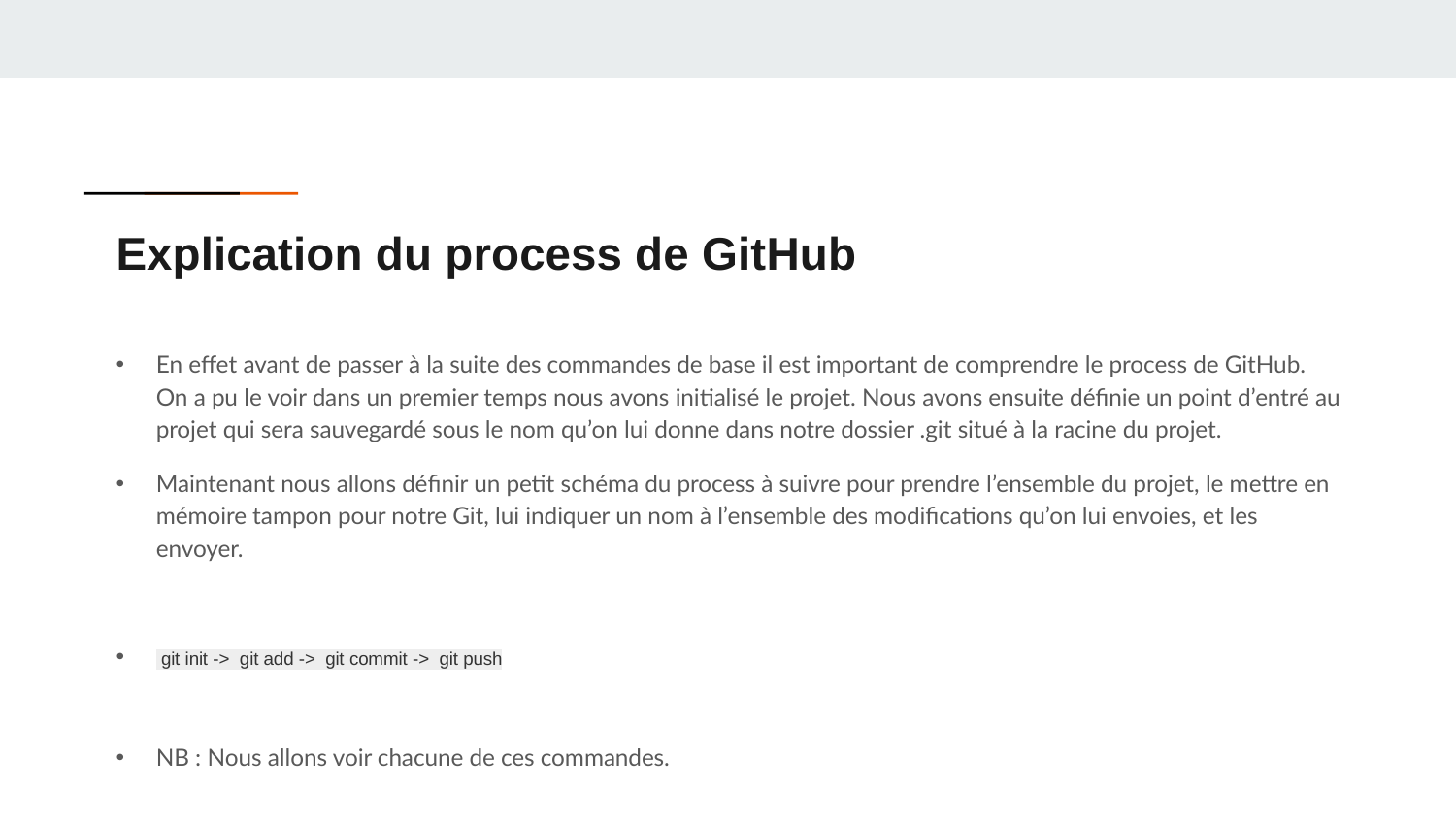

# Explication du process de GitHub
En effet avant de passer à la suite des commandes de base il est important de comprendre le process de GitHub. On a pu le voir dans un premier temps nous avons initialisé le projet. Nous avons ensuite définie un point d’entré au projet qui sera sauvegardé sous le nom qu’on lui donne dans notre dossier .git situé à la racine du projet.
Maintenant nous allons définir un petit schéma du process à suivre pour prendre l’ensemble du projet, le mettre en mémoire tampon pour notre Git, lui indiquer un nom à l’ensemble des modifications qu’on lui envoies, et les envoyer.

	 git init ->  git add ->  git commit ->  git push

NB : Nous allons voir chacune de ces commandes.